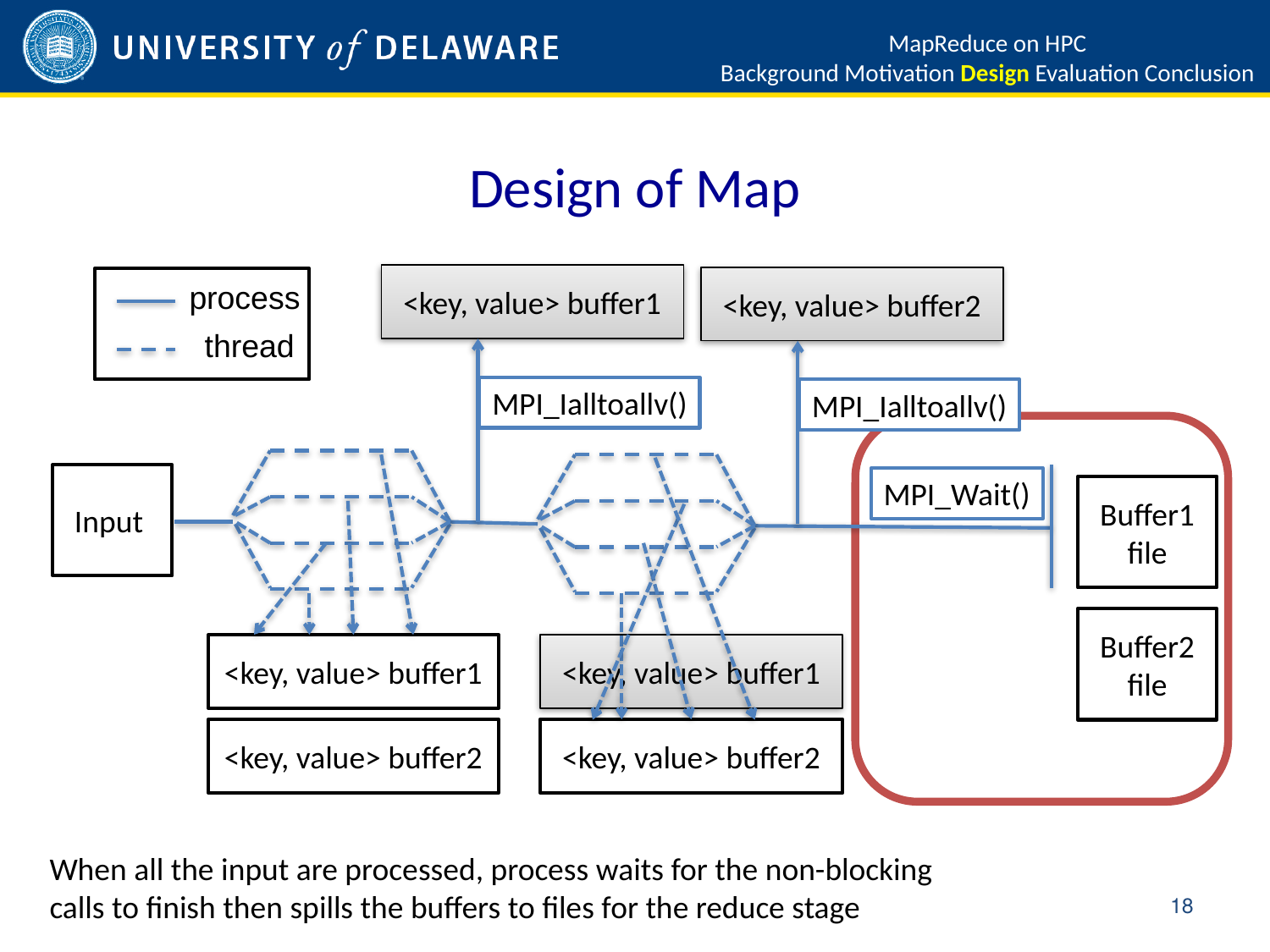

MapReduce on HPC
Background Motivation Design Evaluation Conclusion
# Design of Map
<key, value> buffer1
<key, value> buffer2

process
thread
MPI_Ialltoallv()
MPI_Ialltoallv()

Input
MPI_Wait()
Buffer1 file
Buffer2 file
<key, value> buffer1
<key, value> buffer1
<key, value> buffer2
<key, value> buffer2
When all the input are processed, process waits for the non-blocking calls to finish then spills the buffers to files for the reduce stage
18